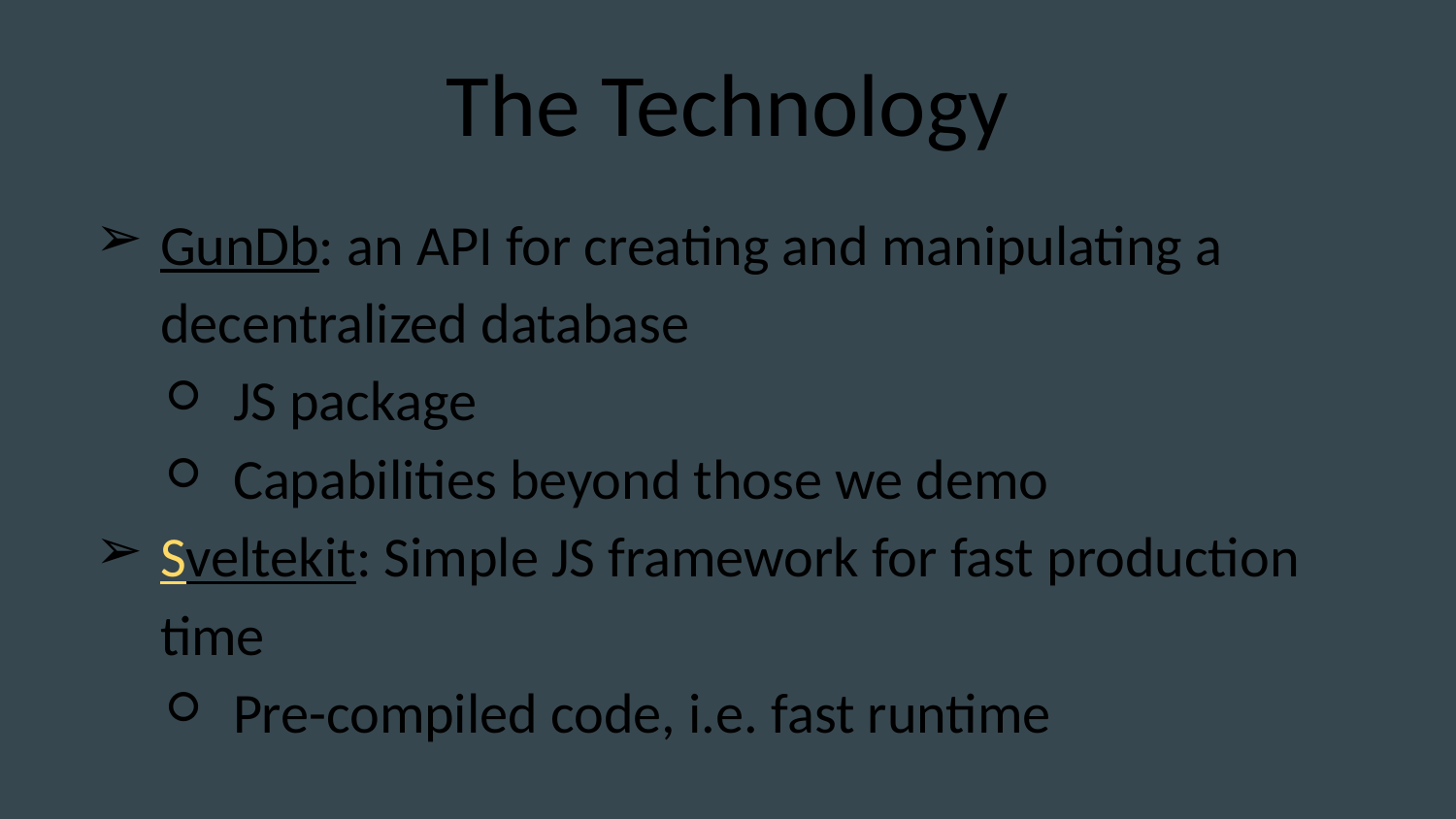

The Technology
GunDb: an API for creating and manipulating a decentralized database
JS package
Capabilities beyond those we demo
Sveltekit: Simple JS framework for fast production time
Pre-compiled code, i.e. fast runtime